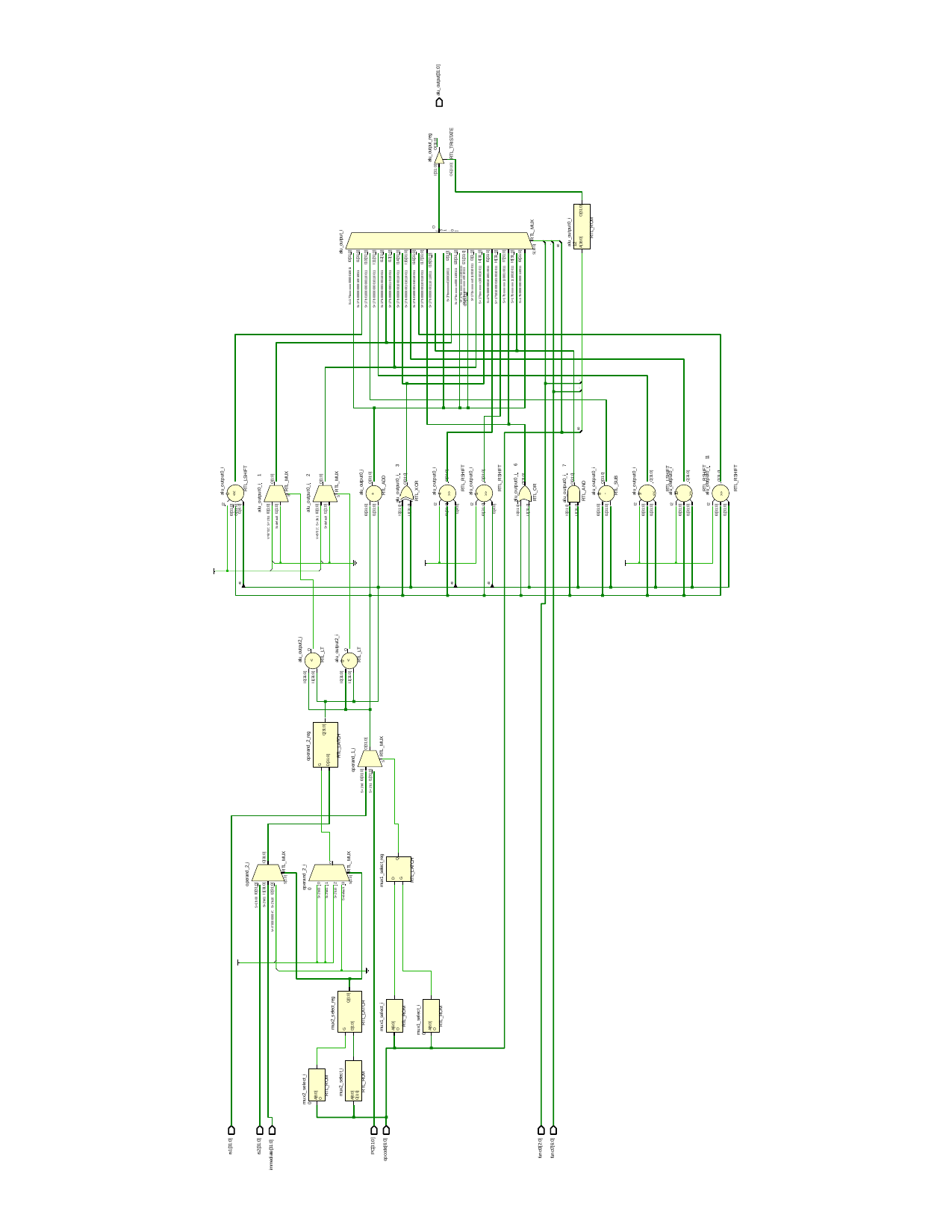

alu_output[31:0]

alu_output_reg
I[31:0]  O[31:0]

OE[31:0] RTL_TRISTATE

A[16:0]	O[31:0]

alu_output0_i 12
RTL_ROM
S[16:0] RTL_MUX

...
alu_output_i
S=17'bxxxxxxx0000010011 I0[31:0] S=17'b00000000010010011 I1[31:0] S=17'b01000000000110011 I10[31:0] S=17'b00000000010110011 I11[31:0] S=17'b00000000100110011 I12[1:0] S=17'b00000000110110011 I13[1:0] S=17'b00000001000110011 I14[31:0] S=17'b00000001010110011 I15[31:0] S=17'b01000001010110011 I16[31:0] S=17'b00000001100110011 I17[31:0] S=17'b00000001110110011 I18[31:0]
O[31:0]
S=17'bxxxxxxxxxx1101111 I19[31:0]

6:0
...
S=17'bxxxxxxx0001100111 I20[31:0]
S=17'bxxxxxxxxxx0010111 I21[31:0] S=17'bxxxxxxx0110010011 I3[1:0] S=17'bxxxxxxx1000010011 I4[31:0] S=17'b00000001010010011 I5[31:0] S=17'b01000001010010011 I6[31:0] S=17'bxxxxxxx1100010011 I7[31:0] S=17'bxxxxxxx1110010011 I8[31:0] S=17'b00000000000110011 I9[31:0]
I2[1:0]

S=17'bxxxxxxx0100010011
... ...
6:0
alu_output0_i 10
>>  O[31:0]

RTL_RSHIFT
alu_output0_i 11
>>  O[31:0]

RTL_RSHIFT
alu_output0_i 0
alu_output0_i 4
alu_output0_i 5
alu_output0_i 8
alu_output0_i 9
<<  O[31:0]

RTL_LSHIFT
I0[31:0] >>  O[31:0]
I1[4:0]
RTL_RSHIFT
I0[31:0] >>  O[31:0]
I1[4:0]
RTL_RSHIFT
RTL_LSHIFT
I0[31:0] alu_output0_i 3
O[31:0]
I1[31:0]
RTL_XOR
I0[31:0]  alu_output0_i 6
O[31:0]
I1[31:0]
RTL_OR
I0[31:0] alu_output0_i 7
O[31:0]
I1[31:0]
RTL_AND
alu_output0_i
RTL_MUX
S RTL_MUX
I0[31:0]	 O[31:0]
 O[31:0]
 O[31:0]
RTL_ADD
alu_output0_i 1
V=B"01", S=1'b1 I0[1:0]
 O[1:0]
S=default I1[1:0]
alu_output0_i 2
V=B"01", S=1'b1 I0[1:0]
 O[1:0]
S=default I1[1:0]
RTL_SUB

<<
+
-
S

I2
I2
I2
I2
I0[31:0]
I1[31:0]
I2
I0[31:0]
I1[31:0]
I2
I0[31:0]
I1[31:0]
I0[31:0]
I1[31:0]
I0[31:0]
I1[31:0]
I1[4:0]

4:0
4:0
4:0
alu_output2_i 0
alu_output2_i
RTL_LT
RTL_LT
 O
 O

<
<
I0[31:0]
I1[31:0]
I0[31:0]
I1[31:0]

Q[31:0]

operand_2_reg
RTL_LATCH
S RTL_MUX
operand_1_i
S=1'b0 I0[31:0]
O[31:0]
S=1'b1 I1[31:0]

G
D[31:0]

S[1:0] RTL_MUX
S[1:0] RTL_MUX
mux1_select_reg
O[31:0]

RTL_LATCH
operand_2_i 0
S=2'b00 I0
S=2'b01 I1
 O
S=2'b10 I2
S=default I3
Q

operand_2_i

D
G
S=2'b00 I0[31:0]
S=2'b01 I1[31:0]
V=X"00000004", S=2'b10 I2[31:0]

Q[1:0]

mux2_select_reg
mux1_select_i 0

RTL_LATCH
mux1_select_i
A[6:0]	O
A[6:0]	O

RTL_ROM
RTL_ROM
G
D[1:0]

A[6:0]	O[1:0]

mux2_select_i 0
mux2_select_i

RTL_ROM
A[6:0]	O

RTL_ROM

immediate[31:0]
opcode[6:0]
rs1[31:0]
rs2[31:0]
PC[31:0]
funct3[2:0]
funct7[6:0]